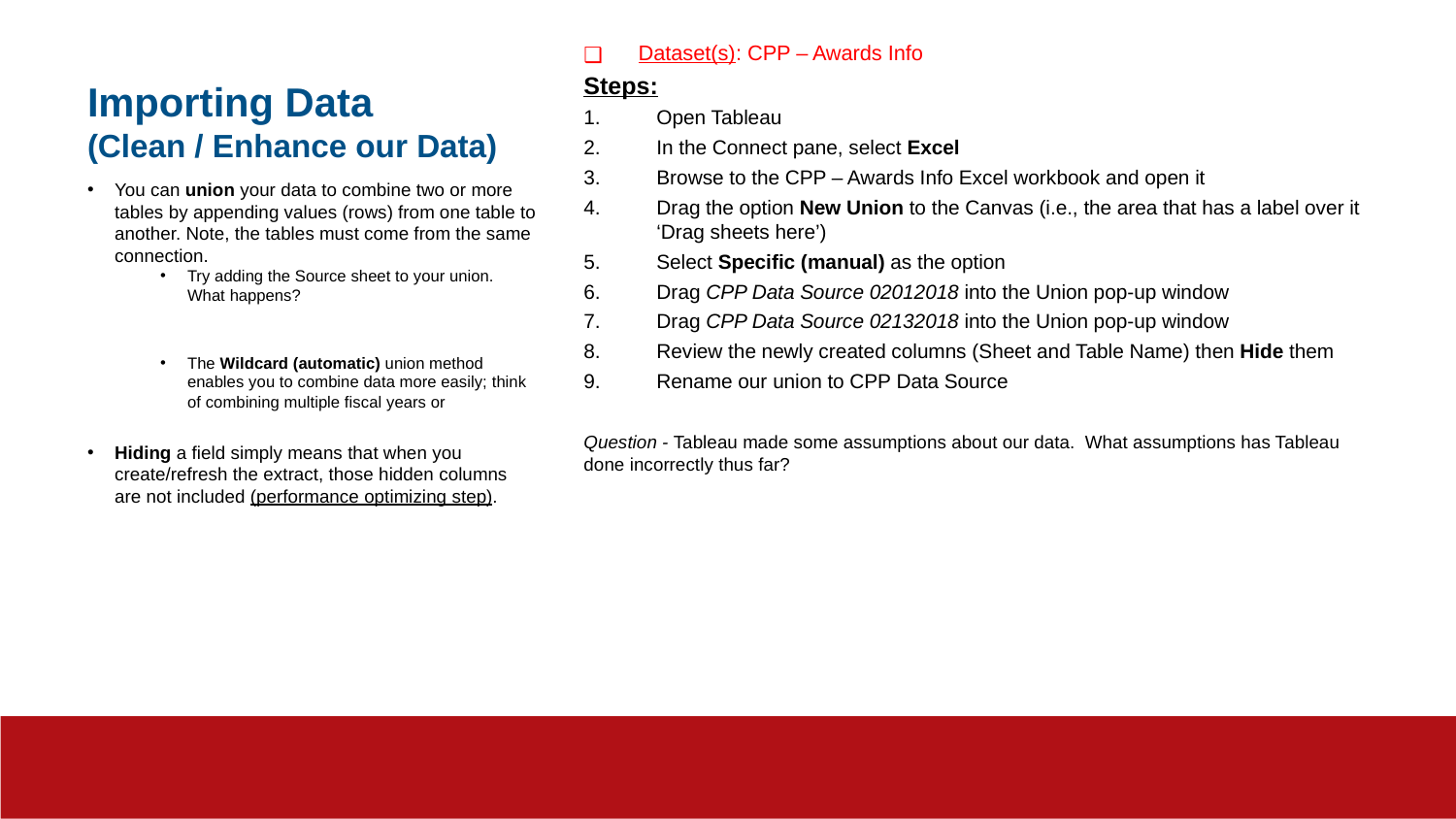

# Importing Data (Clean / Enhance our Data)
Dataset(s): CPP – Awards Info
Steps:
Open Tableau
In the Connect pane, select Excel
Browse to the CPP – Awards Info Excel workbook and open it
Drag the option New Union to the Canvas (i.e., the area that has a label over it ‘Drag sheets here’)
Select Specific (manual) as the option
Drag CPP Data Source 02012018 into the Union pop-up window
Drag CPP Data Source 02132018 into the Union pop-up window
Review the newly created columns (Sheet and Table Name) then Hide them
Rename our union to CPP Data Source

Question - Tableau made some assumptions about our data.  What assumptions has Tableau done incorrectly thus far?
You can union your data to combine two or more tables by appending values (rows) from one table to another. Note, the tables must come from the same connection.
Try adding the Source sheet to your union.  What happens?

The Wildcard (automatic) union method enables you to combine data more easily; think of combining multiple fiscal years or

Hiding a field simply means that when you create/refresh the extract, those hidden columns are not included (performance optimizing step).